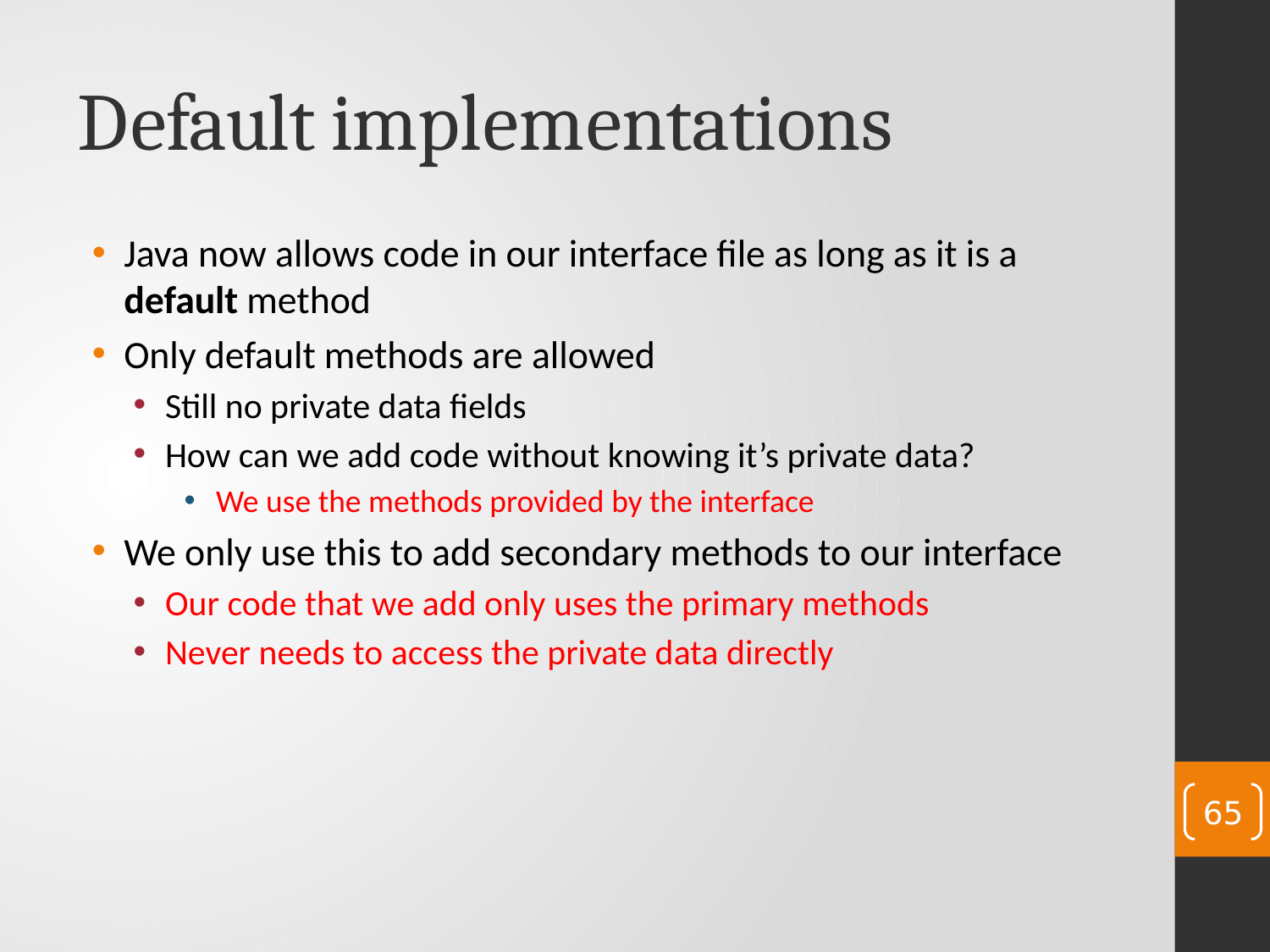

# Default implementations
Java now allows code in our interface file as long as it is a default method
Only default methods are allowed
Still no private data fields
How can we add code without knowing it’s private data?
We use the methods provided by the interface
We only use this to add secondary methods to our interface
Our code that we add only uses the primary methods
Never needs to access the private data directly
65